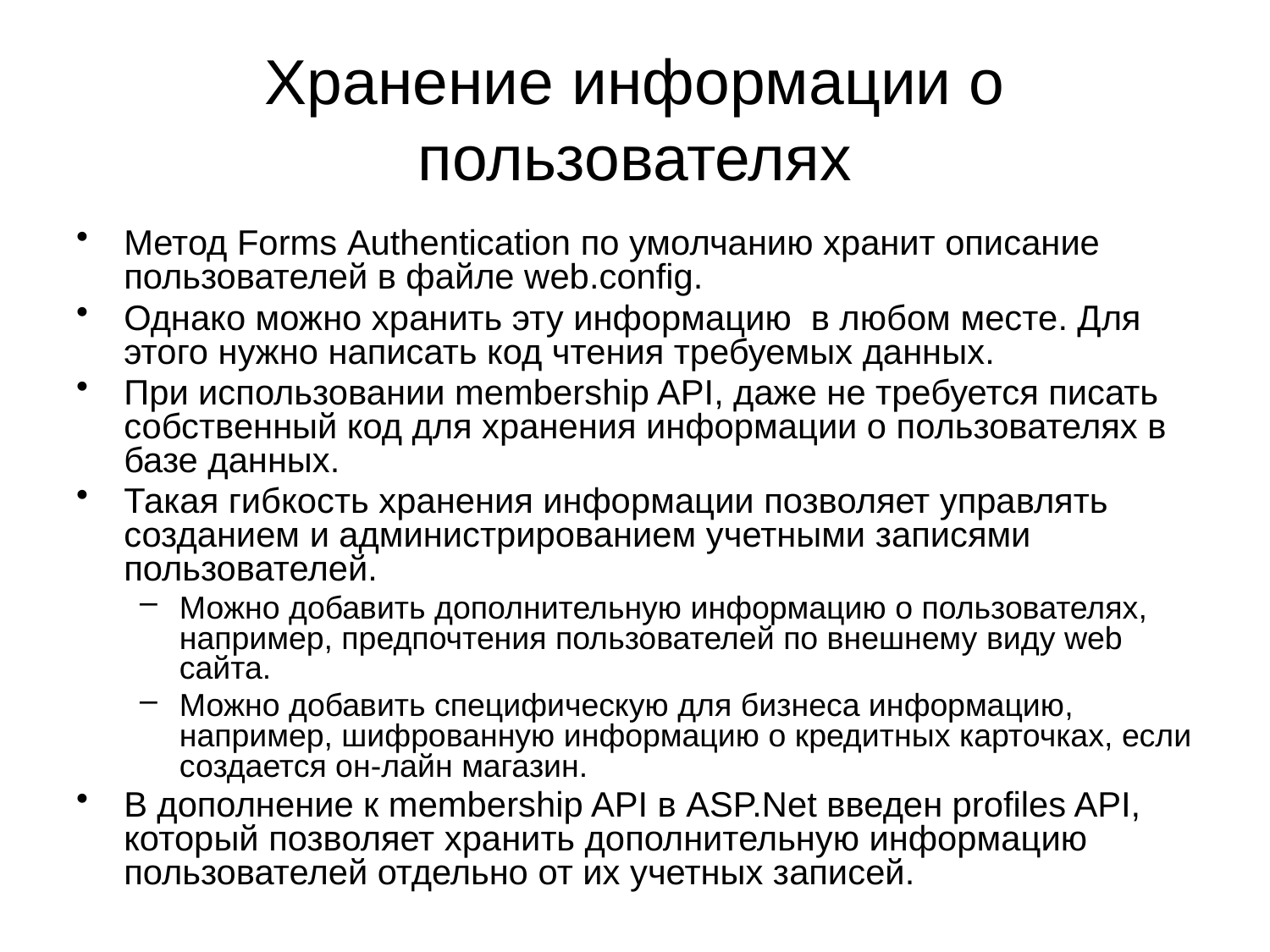

# Хранение информации о пользователях
Метод Forms Authentication по умолчанию хранит описание пользователей в файле web.config.
Однако можно хранить эту информацию  в любом месте. Для этого нужно написать код чтения требуемых данных.
При использовании membership API, даже не требуется писать собственный код для хранения информации о пользователях в базе данных.
Такая гибкость хранения информации позволяет управлять созданием и администрированием учетными записями пользователей.
Можно добавить дополнительную информацию о пользователях, например, предпочтения пользователей по внешнему виду web сайта.
Можно добавить специфическую для бизнеса информацию, например, шифрованную информацию о кредитных карточках, если создается он-лайн магазин.
В дополнение к membership API в ASP.Net введен profiles API, который позволяет хранить дополнительную информацию пользователей отдельно от их учетных записей.